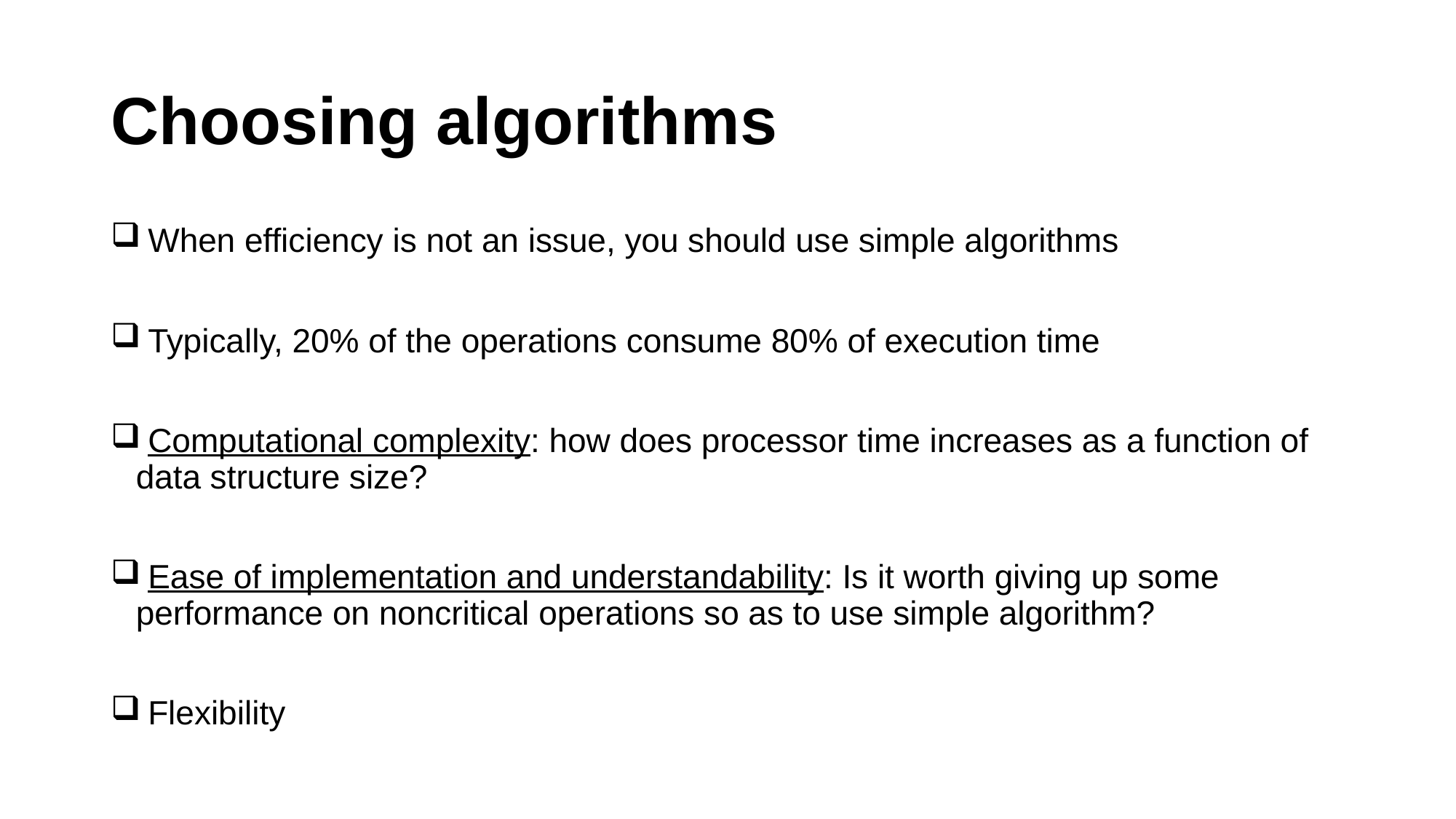

# Choosing algorithms
 When efficiency is not an issue, you should use simple algorithms

 Typically, 20% of the operations consume 80% of execution time

 Computational complexity: how does processor time increases as a function of data structure size?

 Ease of implementation and understandability: Is it worth giving up some performance on noncritical operations so as to use simple algorithm?

 Flexibility